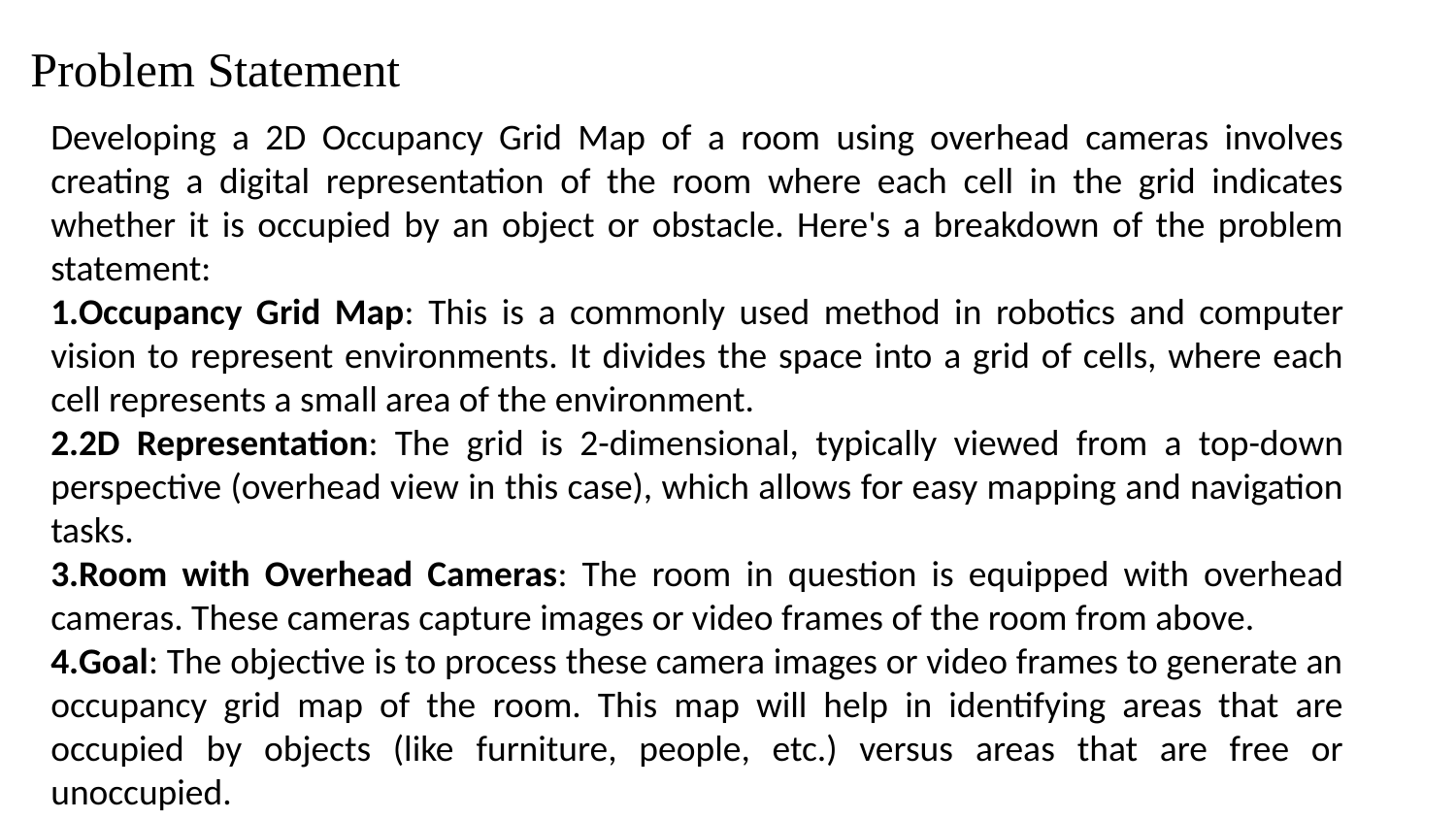

# Problem Statement
Developing a 2D Occupancy Grid Map of a room using overhead cameras involves creating a digital representation of the room where each cell in the grid indicates whether it is occupied by an object or obstacle. Here's a breakdown of the problem statement:
Occupancy Grid Map: This is a commonly used method in robotics and computer vision to represent environments. It divides the space into a grid of cells, where each cell represents a small area of the environment.
2D Representation: The grid is 2-dimensional, typically viewed from a top-down perspective (overhead view in this case), which allows for easy mapping and navigation tasks.
Room with Overhead Cameras: The room in question is equipped with overhead cameras. These cameras capture images or video frames of the room from above.
Goal: The objective is to process these camera images or video frames to generate an occupancy grid map of the room. This map will help in identifying areas that are occupied by objects (like furniture, people, etc.) versus areas that are free or unoccupied.